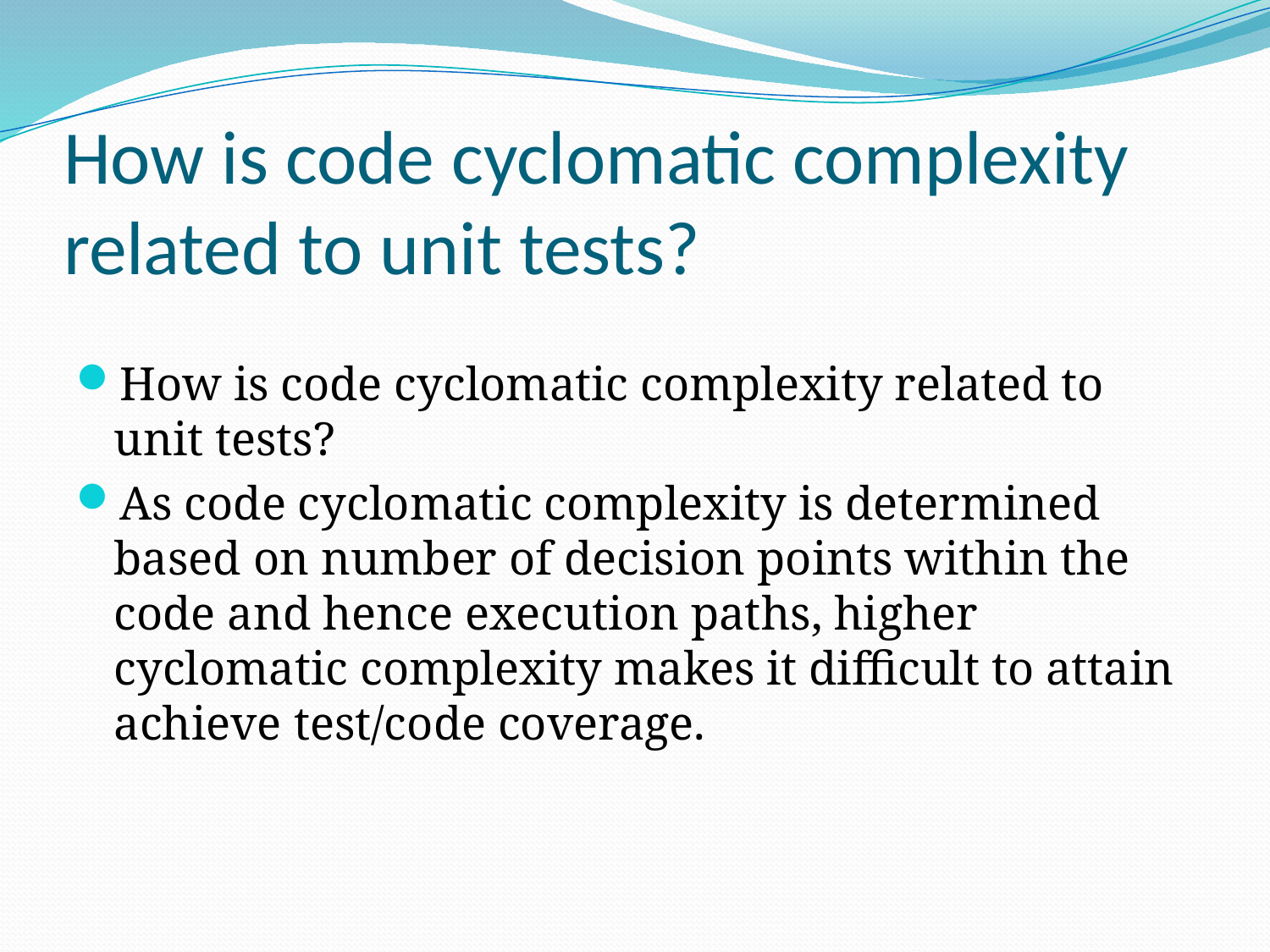

# How is code cyclomatic complexity related to unit tests?
How is code cyclomatic complexity related to unit tests?
As code cyclomatic complexity is determined based on number of decision points within the code and hence execution paths, higher cyclomatic complexity makes it difficult to attain achieve test/code coverage.